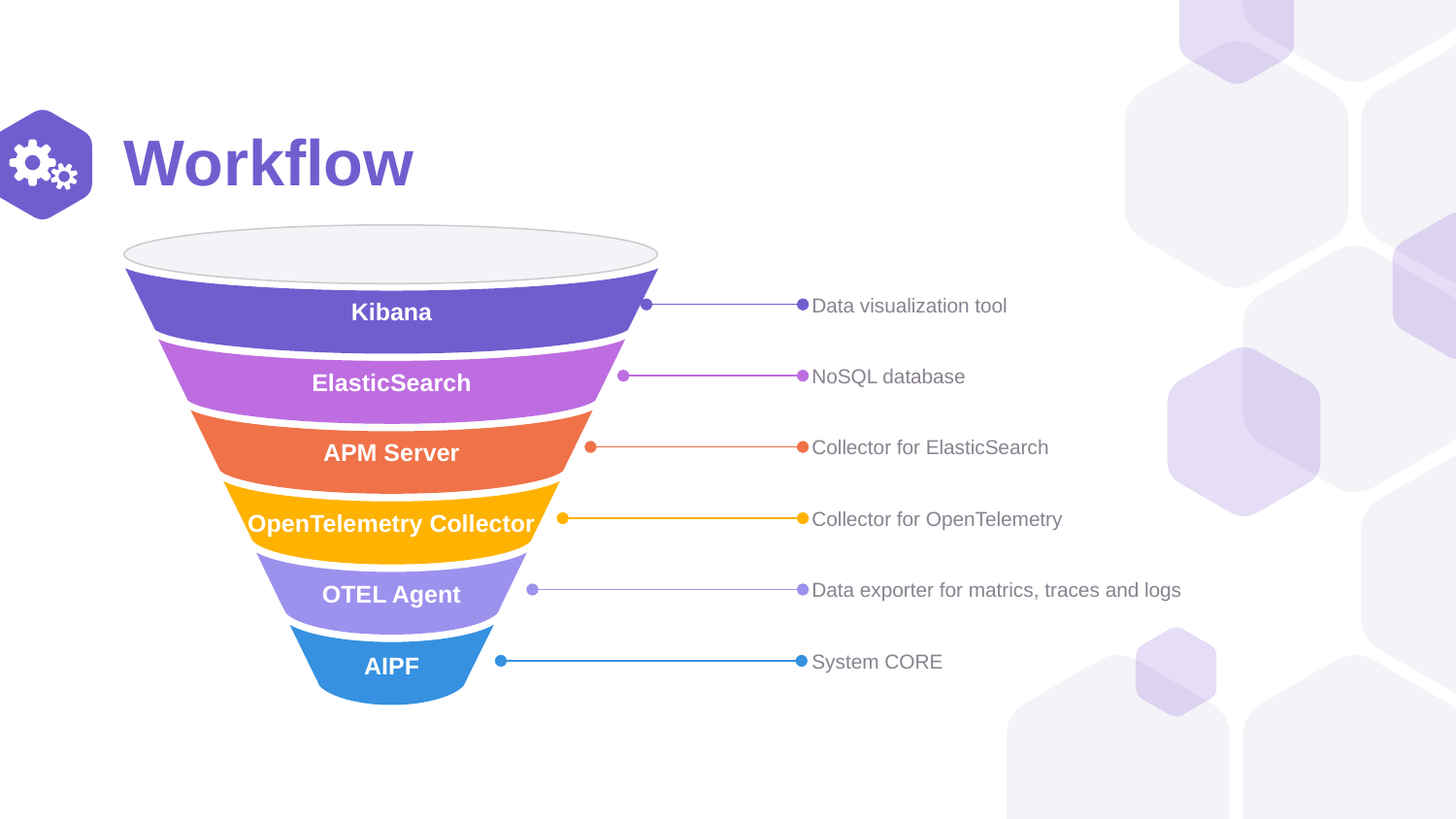

# Workflow

Kibana
ElasticSearch
APM Server
OpenTelemetry Collector
OTEL Agent
AIPF
Data visualization tool
NoSQL database
Collector for ElasticSearch
Collector for OpenTelemetry
Data exporter for matrics, traces and logs
System CORE